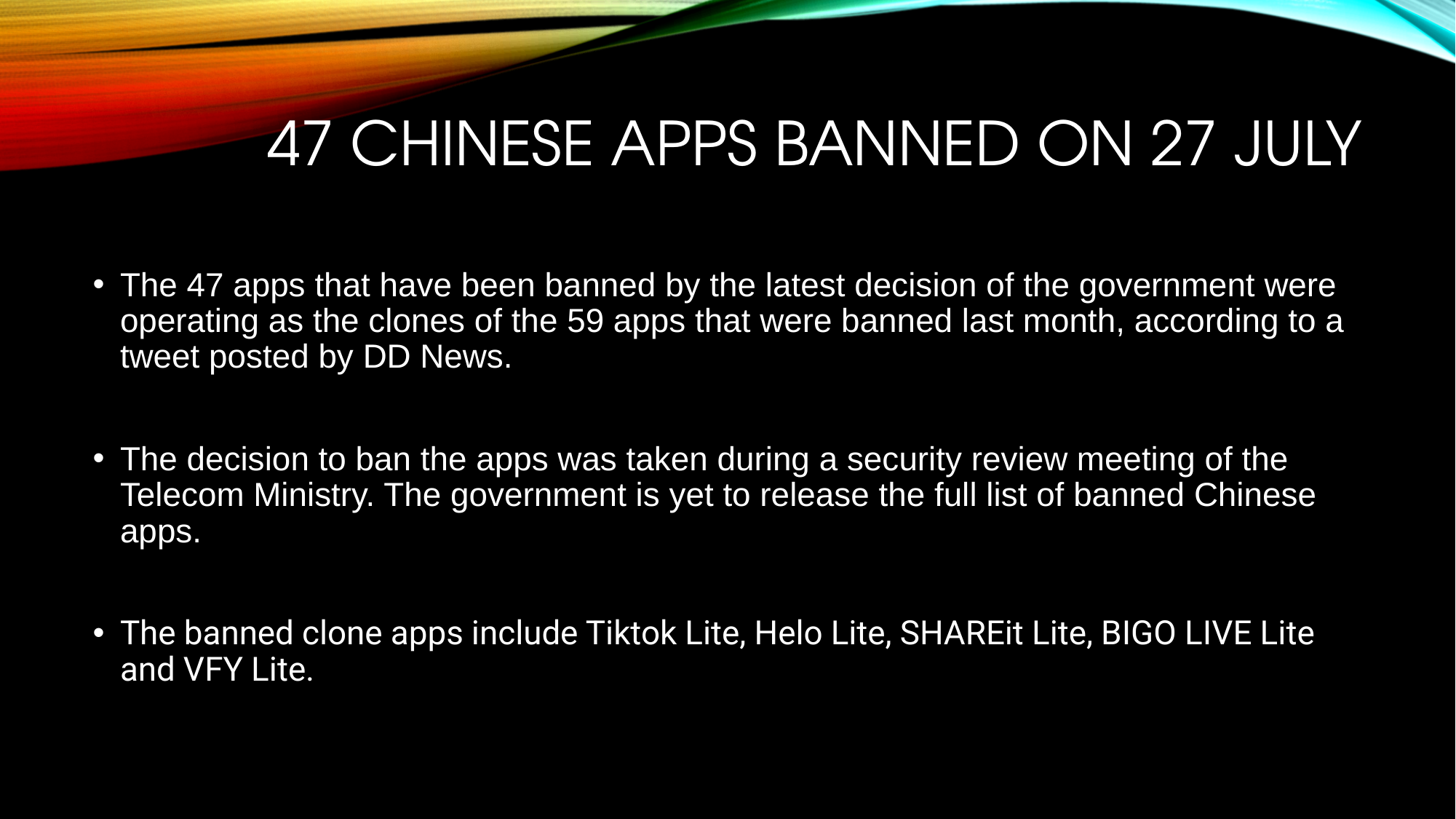

# 47 Chinese Apps banned on 27 July
The 47 apps that have been banned by the latest decision of the government were operating as the clones of the 59 apps that were banned last month, according to a tweet posted by DD News.

The decision to ban the apps was taken during a security review meeting of the Telecom Ministry. The government is yet to release the full list of banned Chinese apps.

The banned clone apps include Tiktok Lite, Helo Lite, SHAREit Lite, BIGO LIVE Lite and VFY Lite.